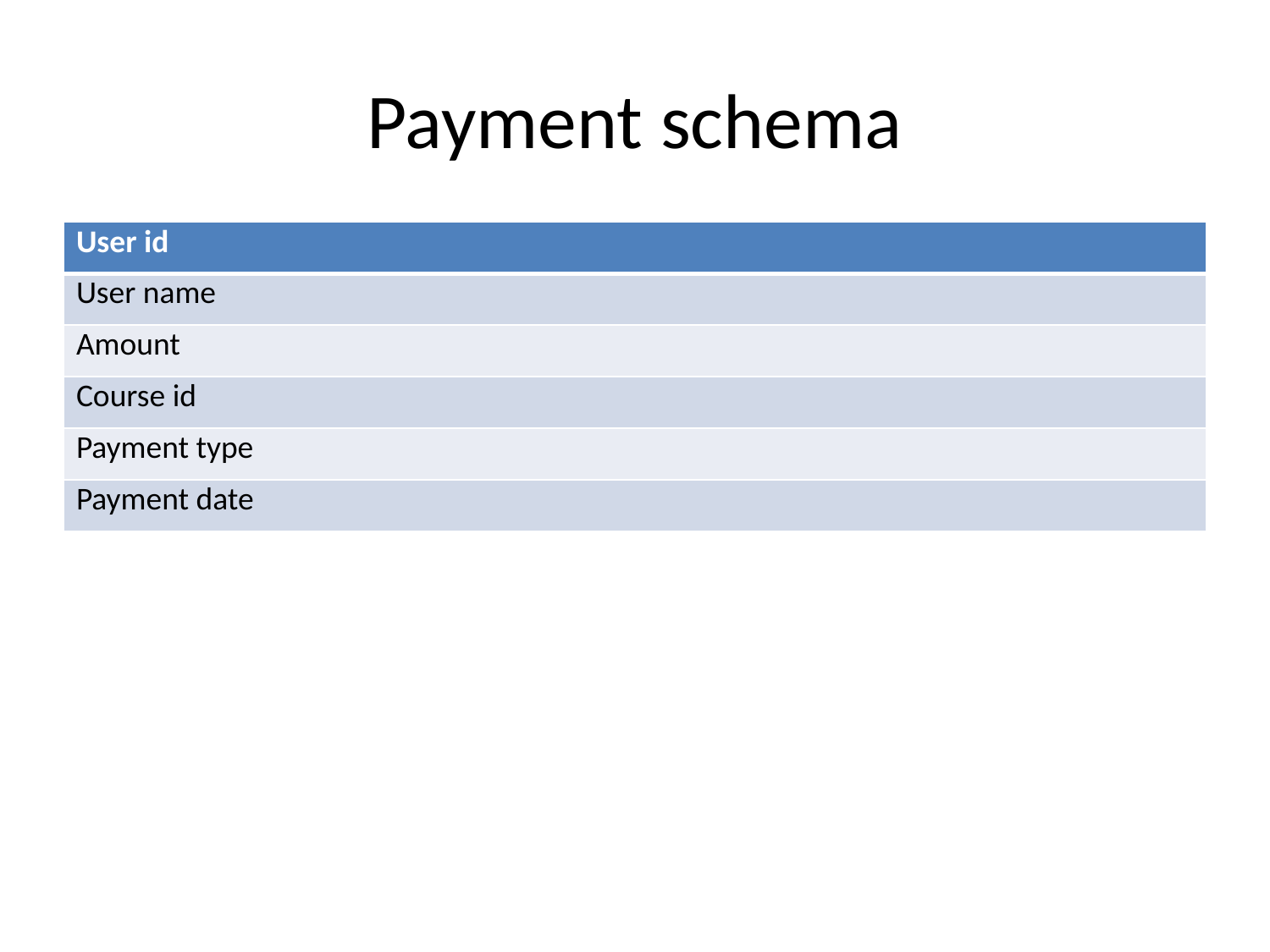

# Payment schema
| User id |
| --- |
| User name |
| Amount |
| Course id |
| Payment type |
| Payment date |